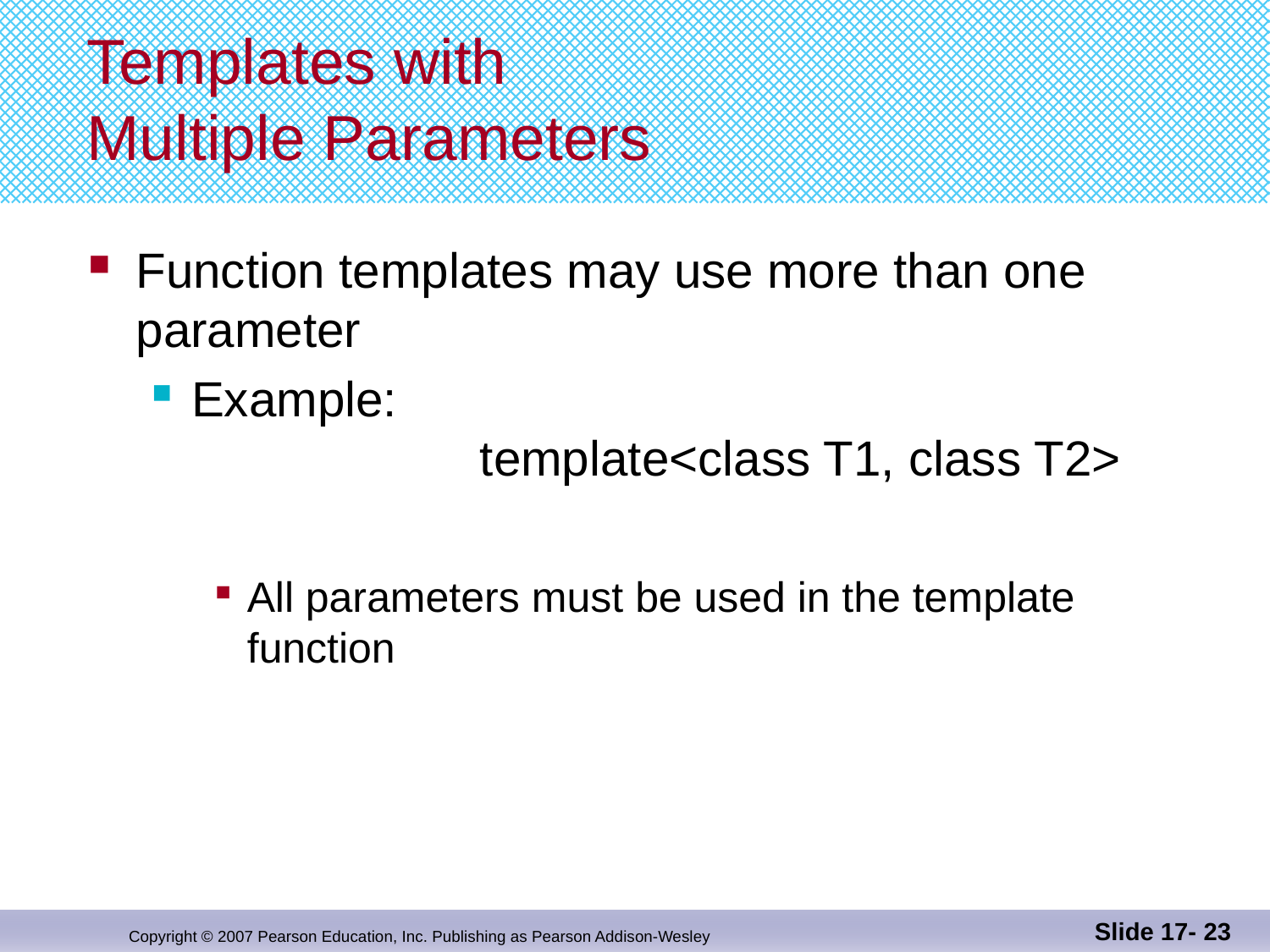

# Templates with Multiple Parameters
Function templates may use more than one
parameter
Example:
                     template<class T1, class T2>

All parameters must be used in the template function
Slide 17- 23